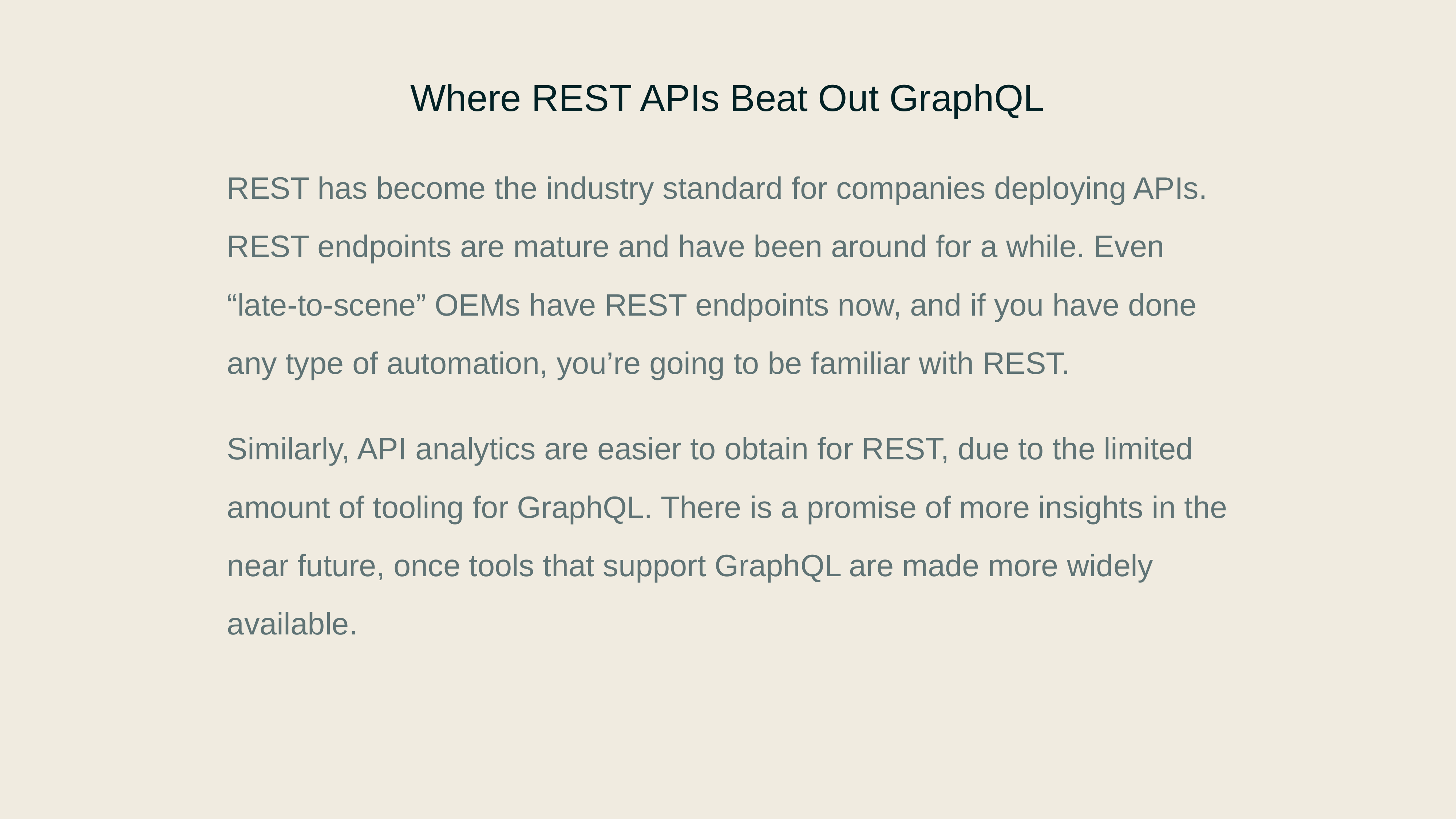

Where REST APIs Beat Out GraphQL
REST has become the industry standard for companies deploying APIs. REST endpoints are mature and have been around for a while. Even “late-to-scene” OEMs have REST endpoints now, and if you have done any type of automation, you’re going to be familiar with REST.
Similarly, API analytics are easier to obtain for REST, due to the limited amount of tooling for GraphQL. There is a promise of more insights in the near future, once tools that support GraphQL are made more widely available.